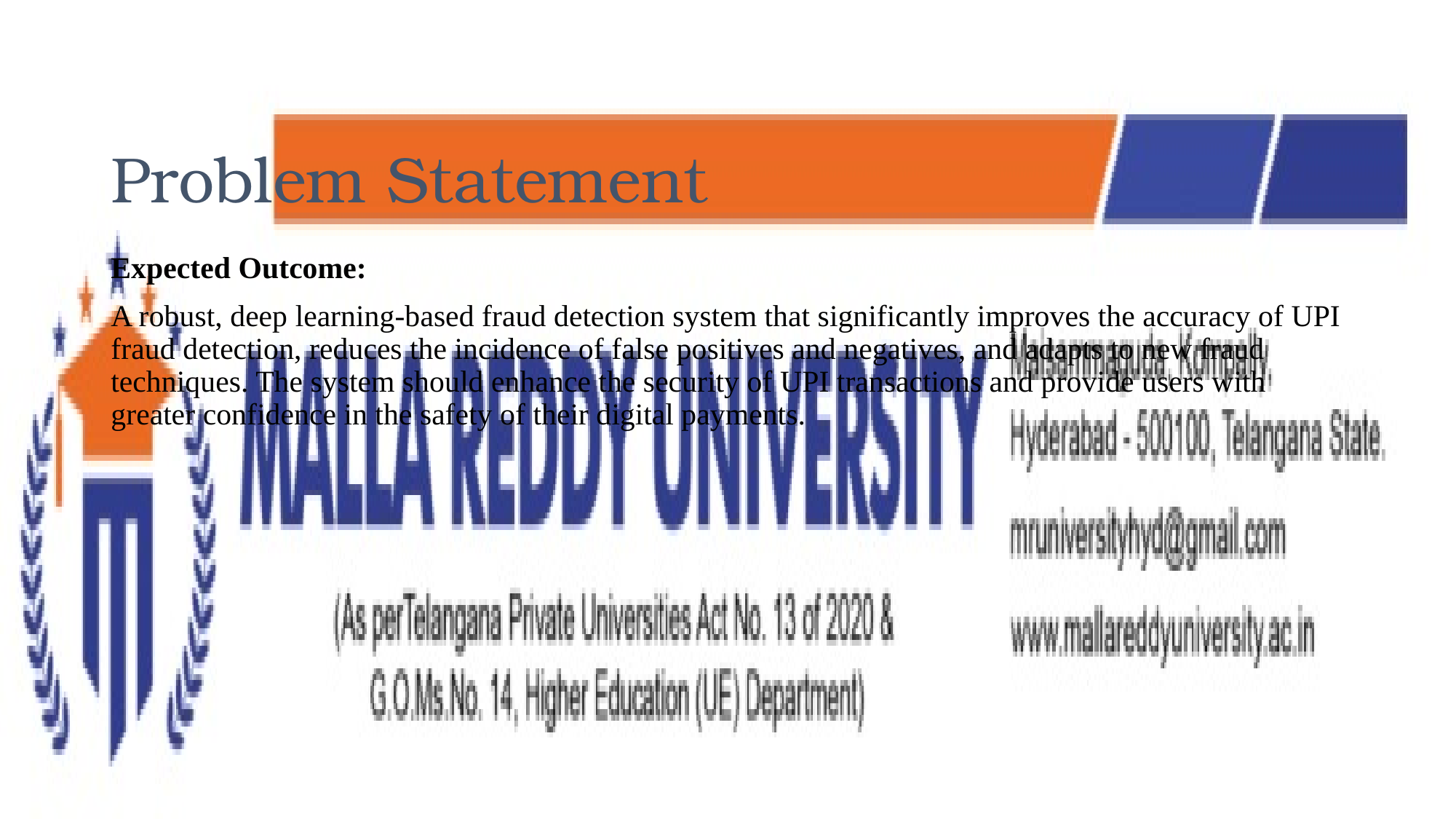

# Problem Statement
Expected Outcome:
A robust, deep learning-based fraud detection system that significantly improves the accuracy of UPI fraud detection, reduces the incidence of false positives and negatives, and adapts to new fraud techniques. The system should enhance the security of UPI transactions and provide users with greater confidence in the safety of their digital payments.